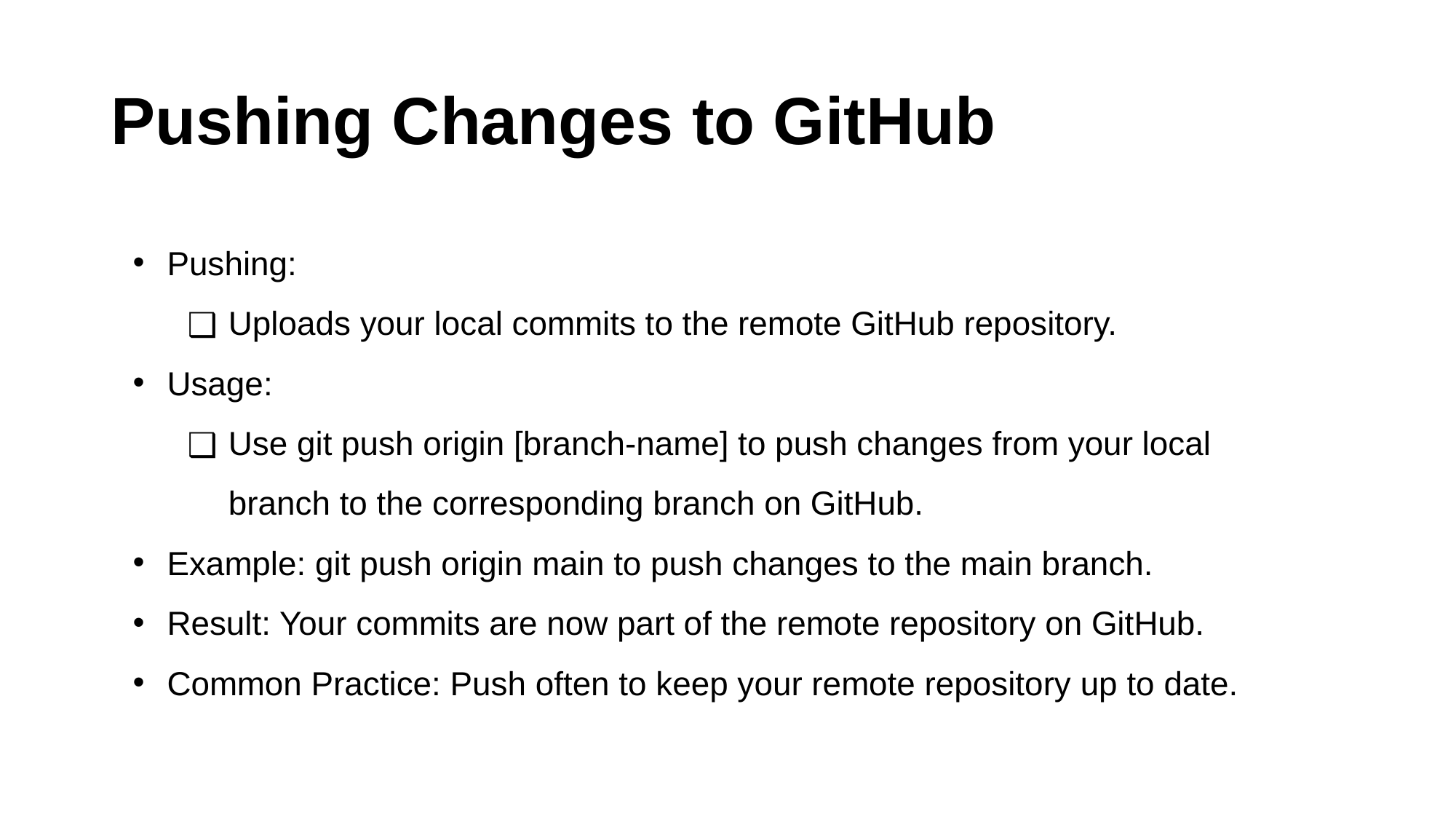

# Pushing Changes to GitHub
Pushing:
Uploads your local commits to the remote GitHub repository.
Usage:
Use git push origin [branch-name] to push changes from your local branch to the corresponding branch on GitHub.
Example: git push origin main to push changes to the main branch.
Result: Your commits are now part of the remote repository on GitHub.
Common Practice: Push often to keep your remote repository up to date.